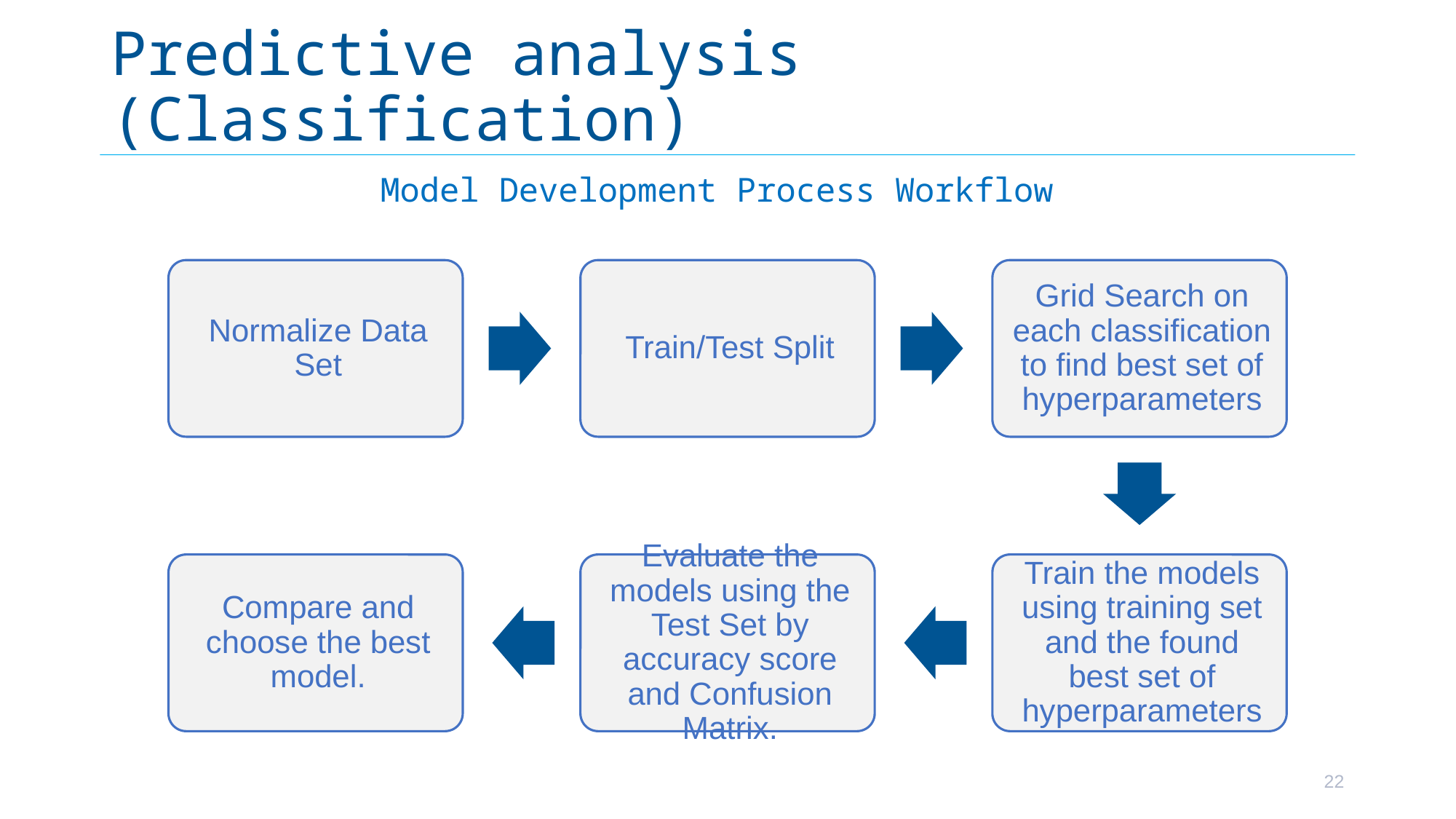

# Predictive analysis (Classification)
Model Development Process Workflow
Normalize Data Set

Train/Test Split

Grid Search on each classification to find best set of hyperparameters

Train the models using training set and the found best set of hyperparameters

Evaluate the models using the Test Set by accuracy score and Confusion Matrix.

Compare and choose the best model.
22